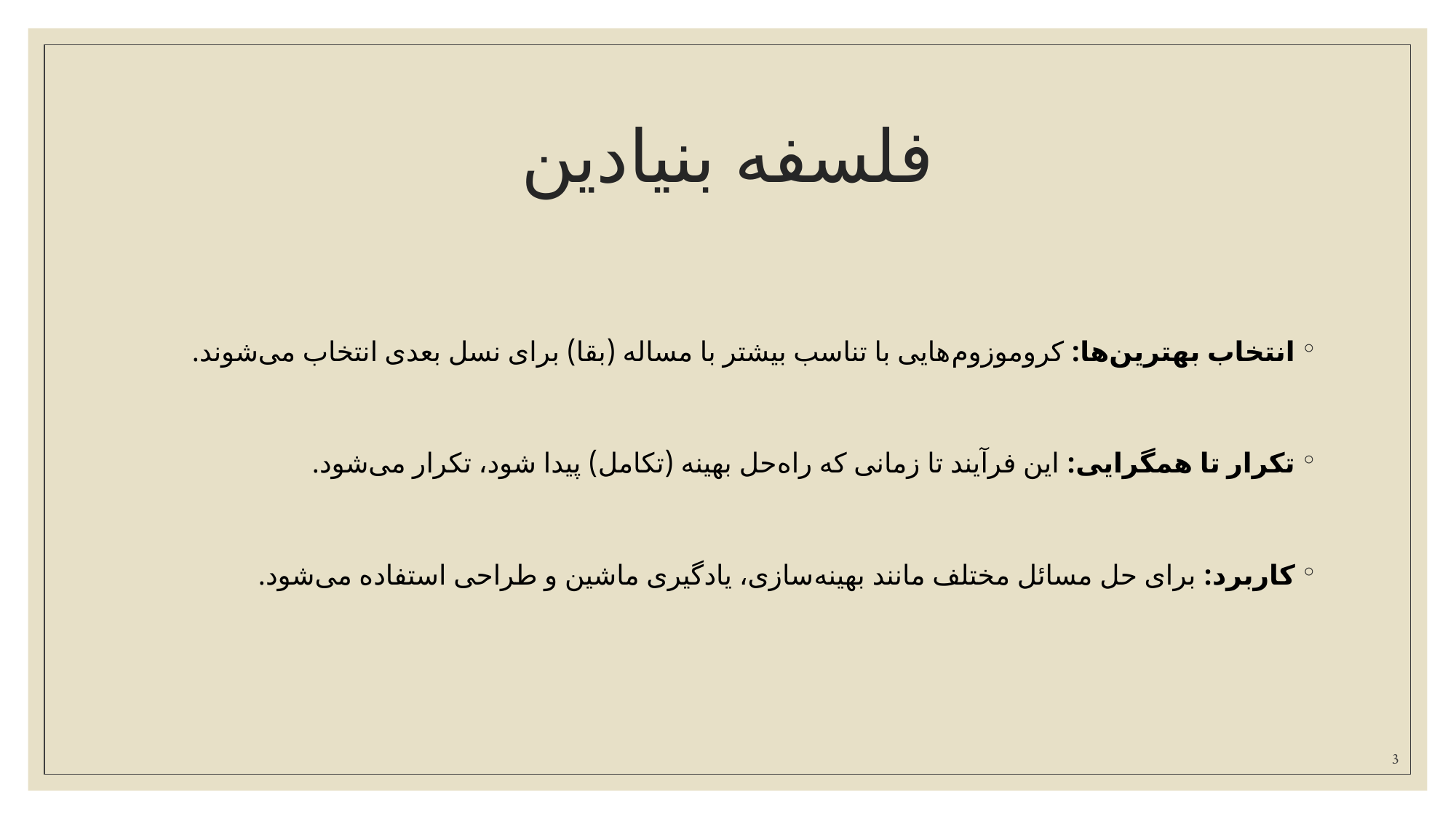

# فلسفه بنیادین
انتخاب بهترین‌ها: کروموزوم‌هایی با تناسب بیشتر با مساله (بقا) برای نسل بعدی انتخاب می‌شوند.
تکرار تا همگرایی: این فرآیند تا زمانی که راه‌حل بهینه (تکامل) پیدا شود، تکرار می‌شود.
کاربرد: برای حل مسائل مختلف مانند بهینه‌سازی، یادگیری ماشین و طراحی استفاده می‌شود.
3